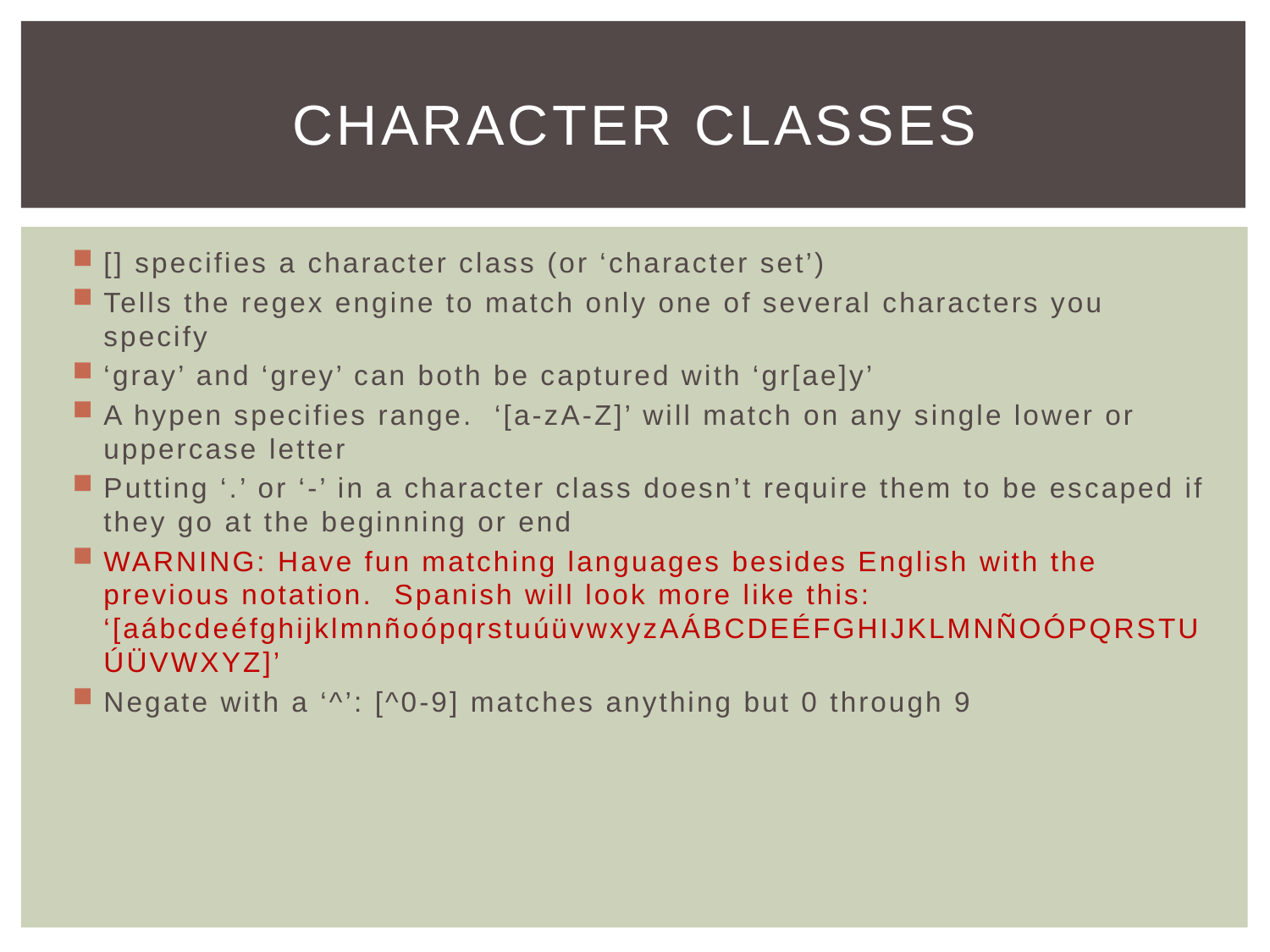

# Character Classes
[] specifies a character class (or ‘character set’)
Tells the regex engine to match only one of several characters you specify
‘gray’ and ‘grey’ can both be captured with ‘gr[ae]y’
A hypen specifies range.  ‘[a-zA-Z]’ will match on any single lower or uppercase letter
Putting ‘.’ or ‘-’ in a character class doesn’t require them to be escaped if they go at the beginning or end
WARNING: Have fun matching languages besides English with the previous notation.  Spanish will look more like this: ‘[aábcdeéfghijklmnñoópqrstuúüvwxyzAÁBCDEÉFGHIJKLMNÑOÓPQRSTUÚÜVWXYZ]’
Negate with a ‘^’: [^0-9] matches anything but 0 through 9